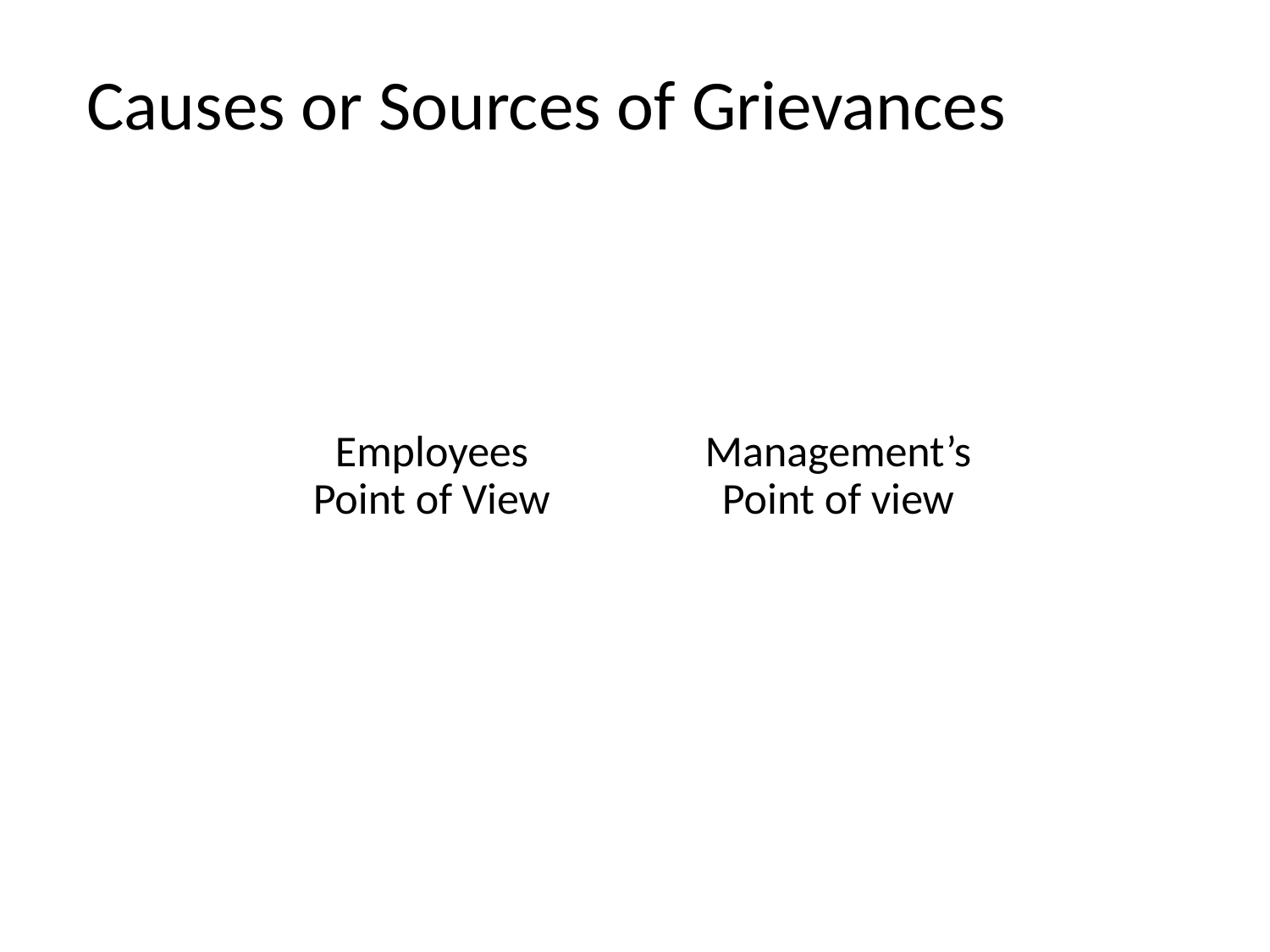

Causes or Sources of Grievances

Employees Point of View
Management’s Point of view